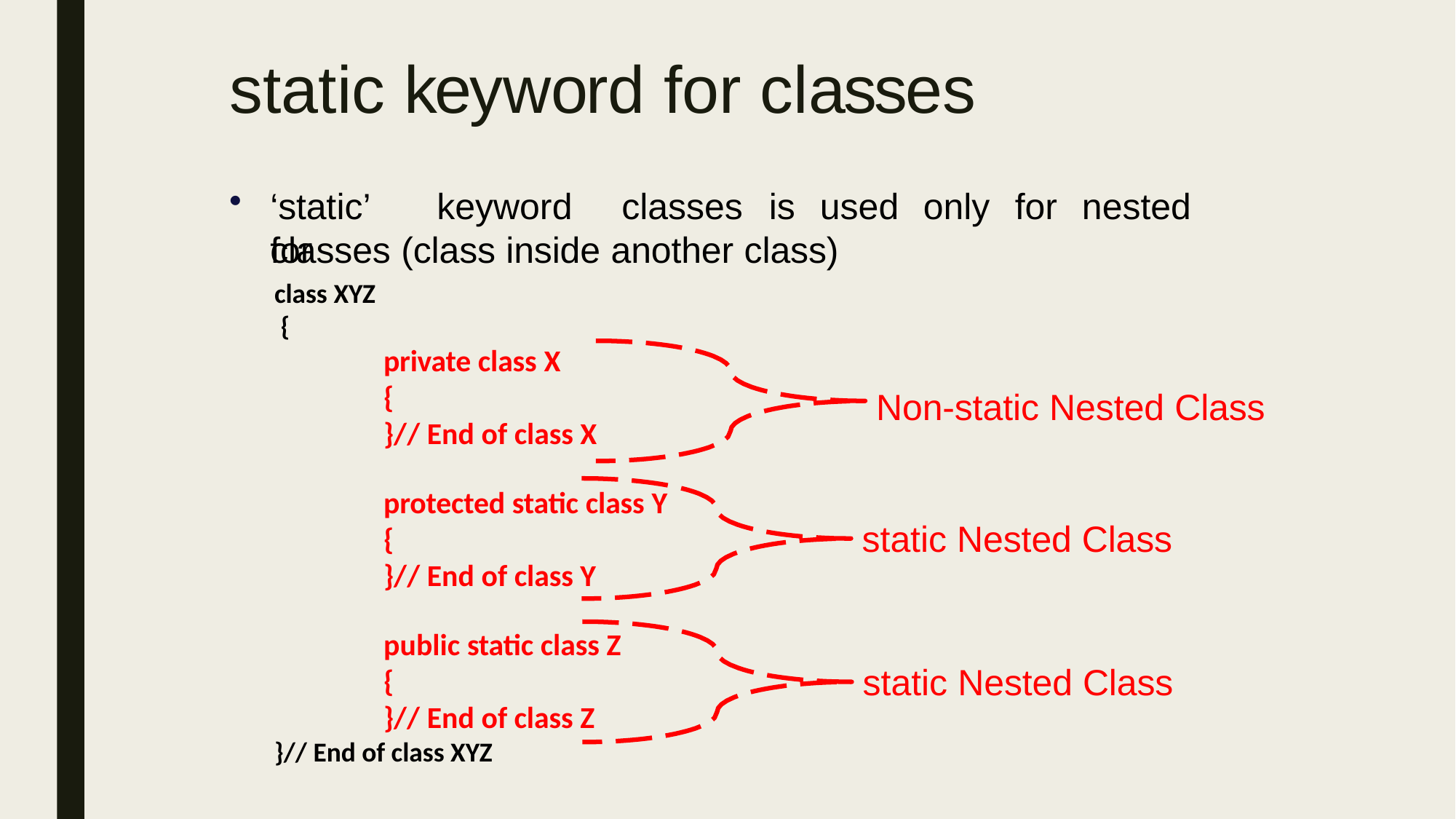

# static keyword for classes
‘static’	keyword	for
classes	is	used	only	for	nested
classes (class inside another class)
class XYZ
{
private class X
{
}// End of class X

Non-static Nested Class

protected static class Y
{
}// End of class Y
static Nested Class

public static class Z
{
}// End of class Z
}// End of class XYZ
static Nested Class